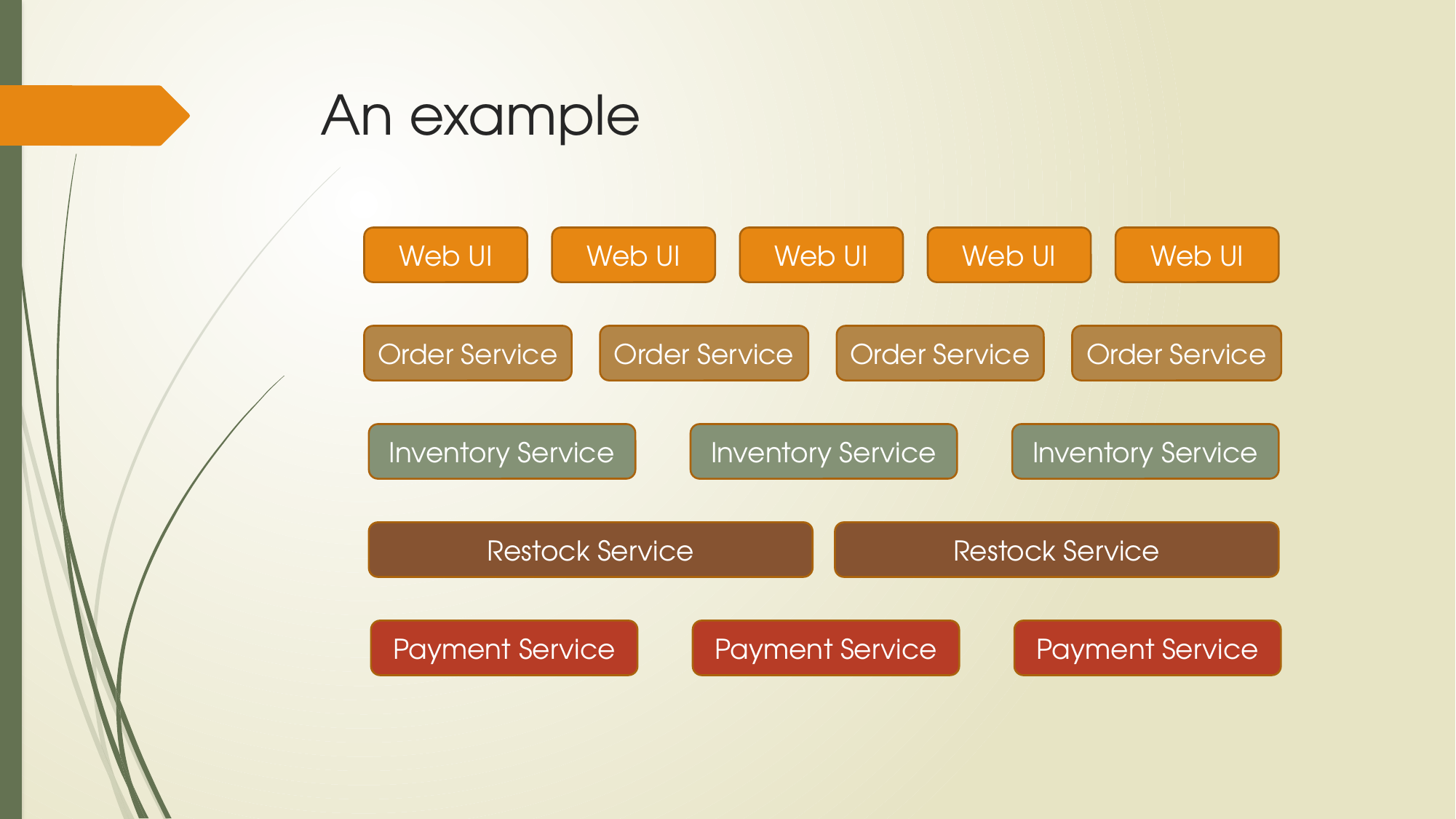

# An example
Web UI
Web UI
Web UI
Web UI
Web UI
Order Service
Order Service
Order Service
Order Service
Inventory Service
Inventory Service
Inventory Service
Restock Service
Restock Service
Payment Service
Payment Service
Payment Service